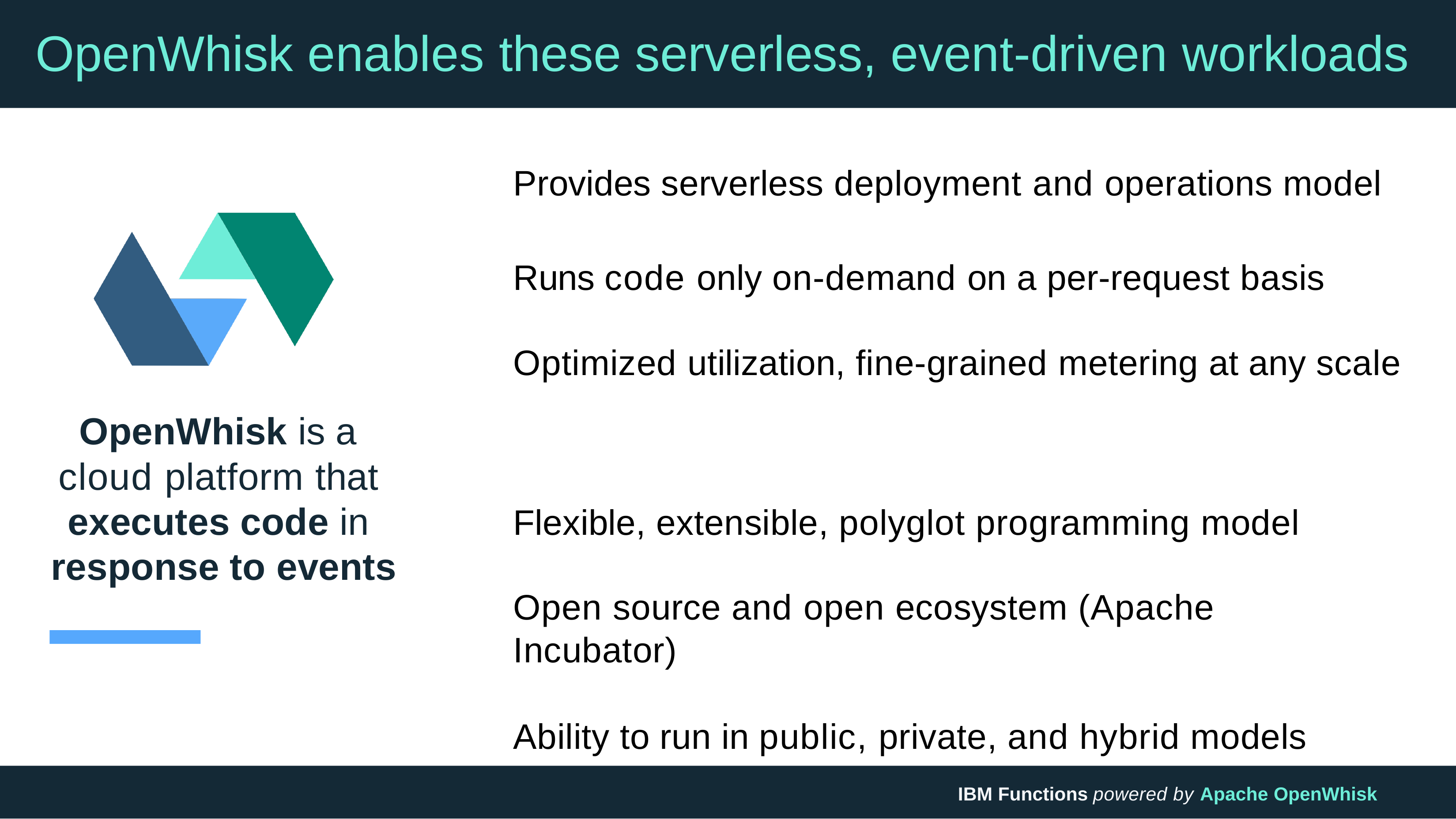

# OpenWhisk enables these serverless, event-driven workloads
Provides serverless deployment and operations model
Runs code only on-demand on a per-request basis  Optimized utilization, fine-grained metering at any scale

OpenWhisk is a  cloud platform that  executes code in  response to events
Flexible, extensible, polyglot programming model
Open source and open ecosystem (Apache Incubator)

Ability to run in public, private, and hybrid models

IBM Functions powered by Apache OpenWhisk